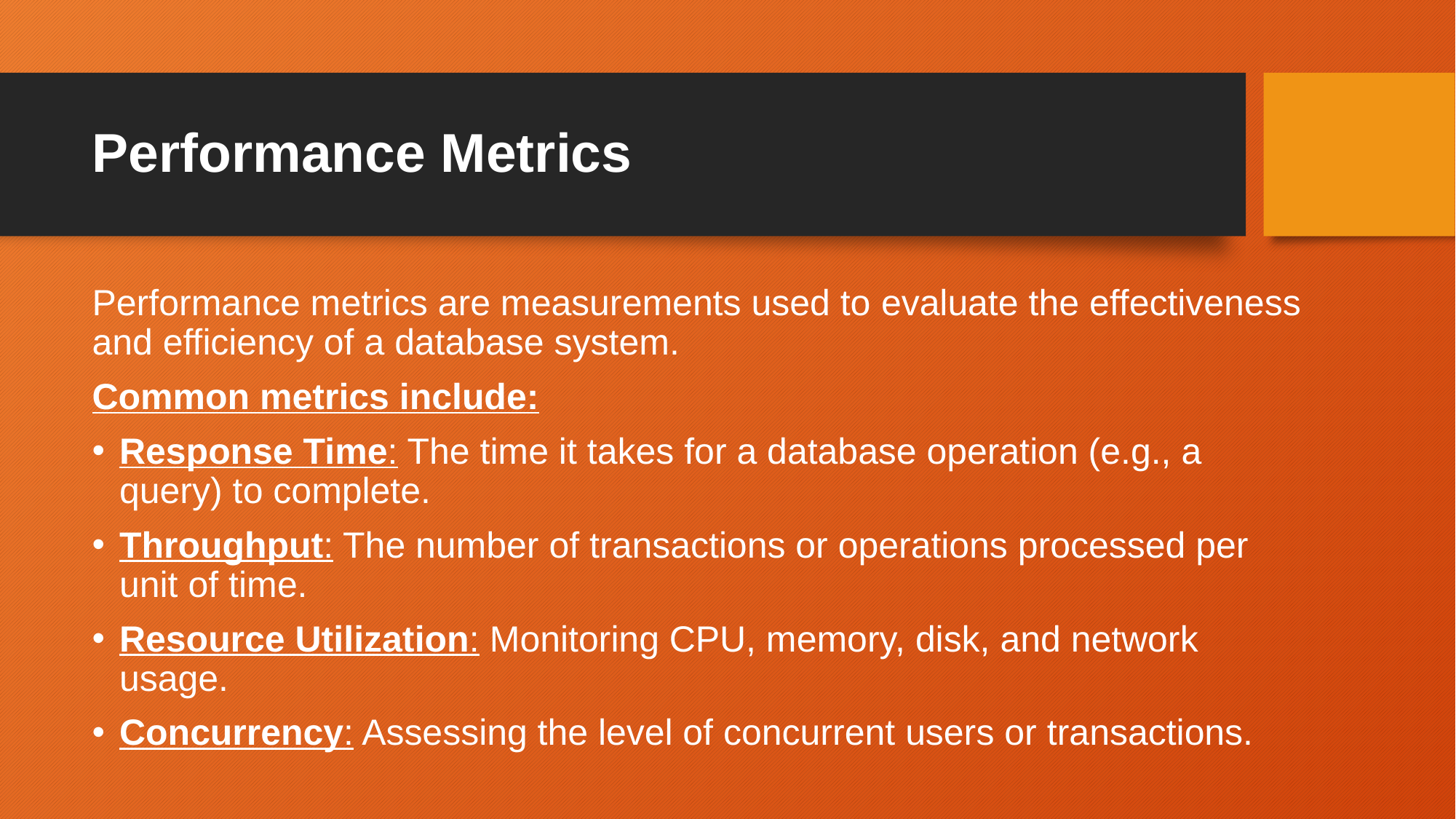

# Performance Metrics
Performance metrics are measurements used to evaluate the effectiveness and efficiency of a database system.
Common metrics include:
Response Time: The time it takes for a database operation (e.g., a query) to complete.
Throughput: The number of transactions or operations processed per unit of time.
Resource Utilization: Monitoring CPU, memory, disk, and network usage.
Concurrency: Assessing the level of concurrent users or transactions.